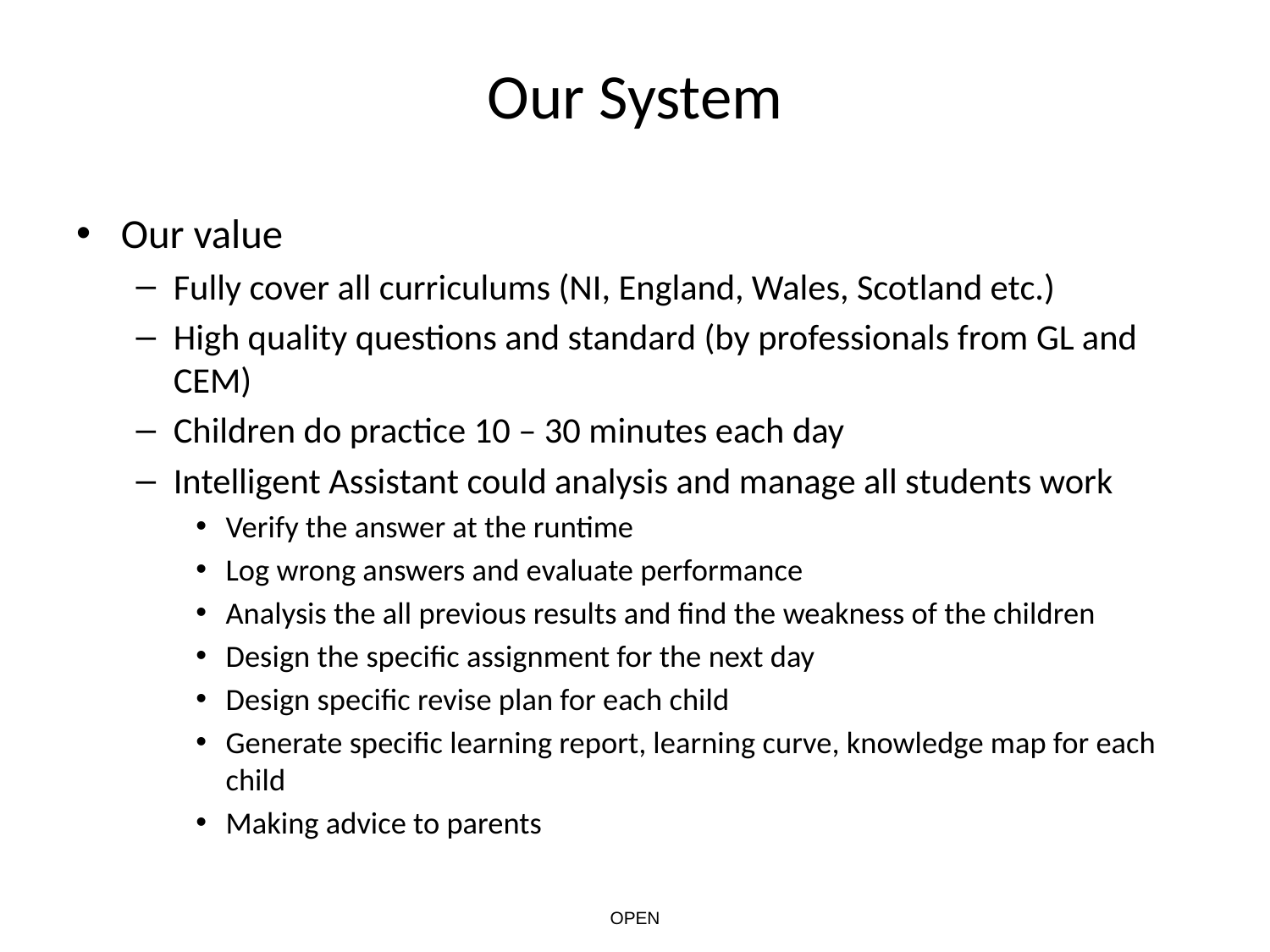

# Our System
Our value
Fully cover all curriculums (NI, England, Wales, Scotland etc.)
High quality questions and standard (by professionals from GL and CEM)
Children do practice 10 – 30 minutes each day
Intelligent Assistant could analysis and manage all students work
Verify the answer at the runtime
Log wrong answers and evaluate performance
Analysis the all previous results and find the weakness of the children
Design the specific assignment for the next day
Design specific revise plan for each child
Generate specific learning report, learning curve, knowledge map for each child
Making advice to parents